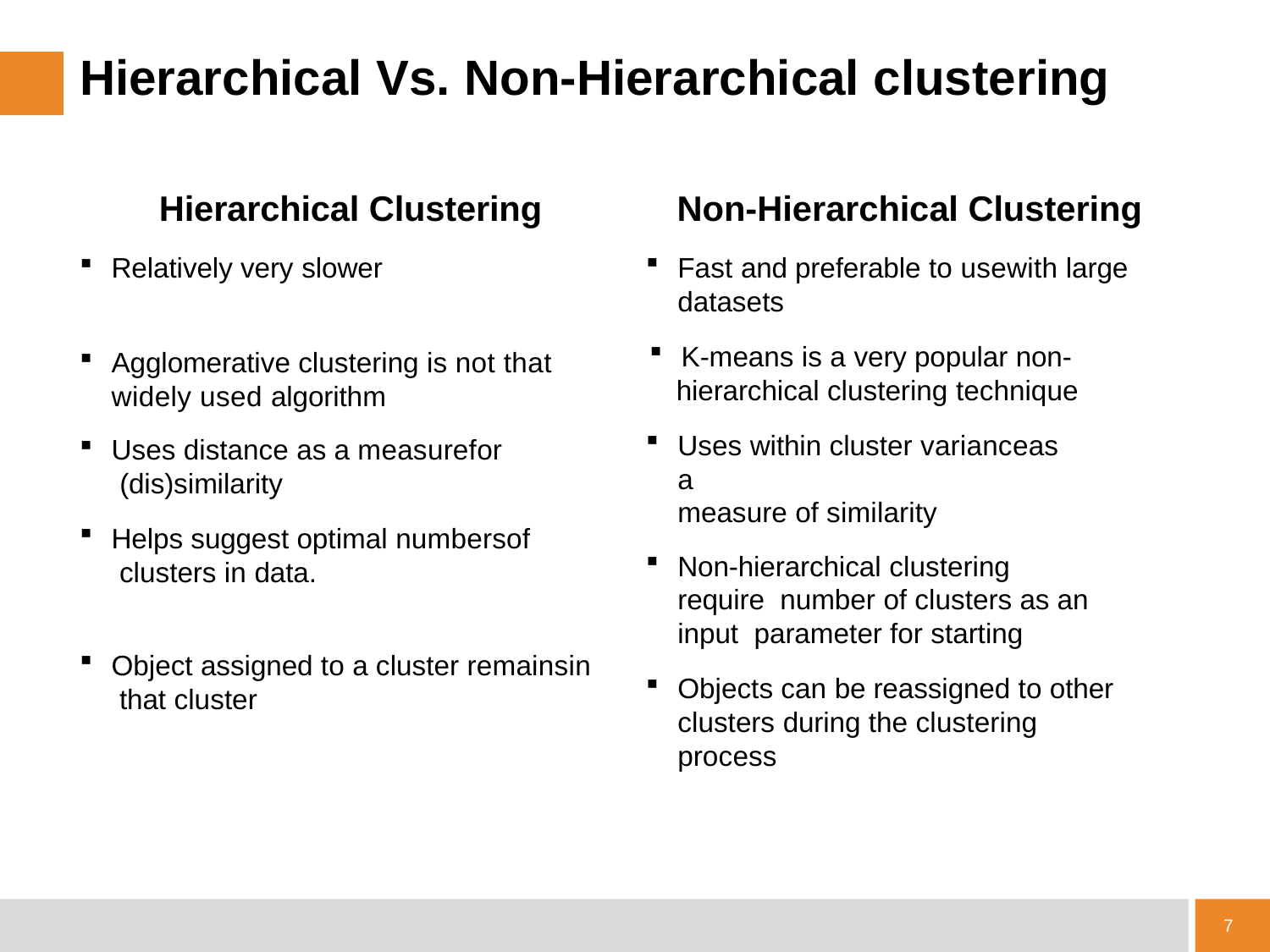

# Hierarchical Vs. Non-Hierarchical clustering
Non-Hierarchical Clustering
Fast and preferable to usewith large
datasets
K-means is a very popular non-
hierarchical clustering technique
Uses within cluster varianceas a
measure of similarity
Non-hierarchical clustering require  number of clusters as an input  parameter for starting
Objects can be reassigned to other  clusters during the clustering process
Hierarchical Clustering
Relatively very slower

Agglomerative clustering is not that widely used algorithm
Uses distance as a measurefor  (dis)similarity
Helps suggest optimal numbersof  clusters in data.

Object assigned to a cluster remainsin  that cluster
7